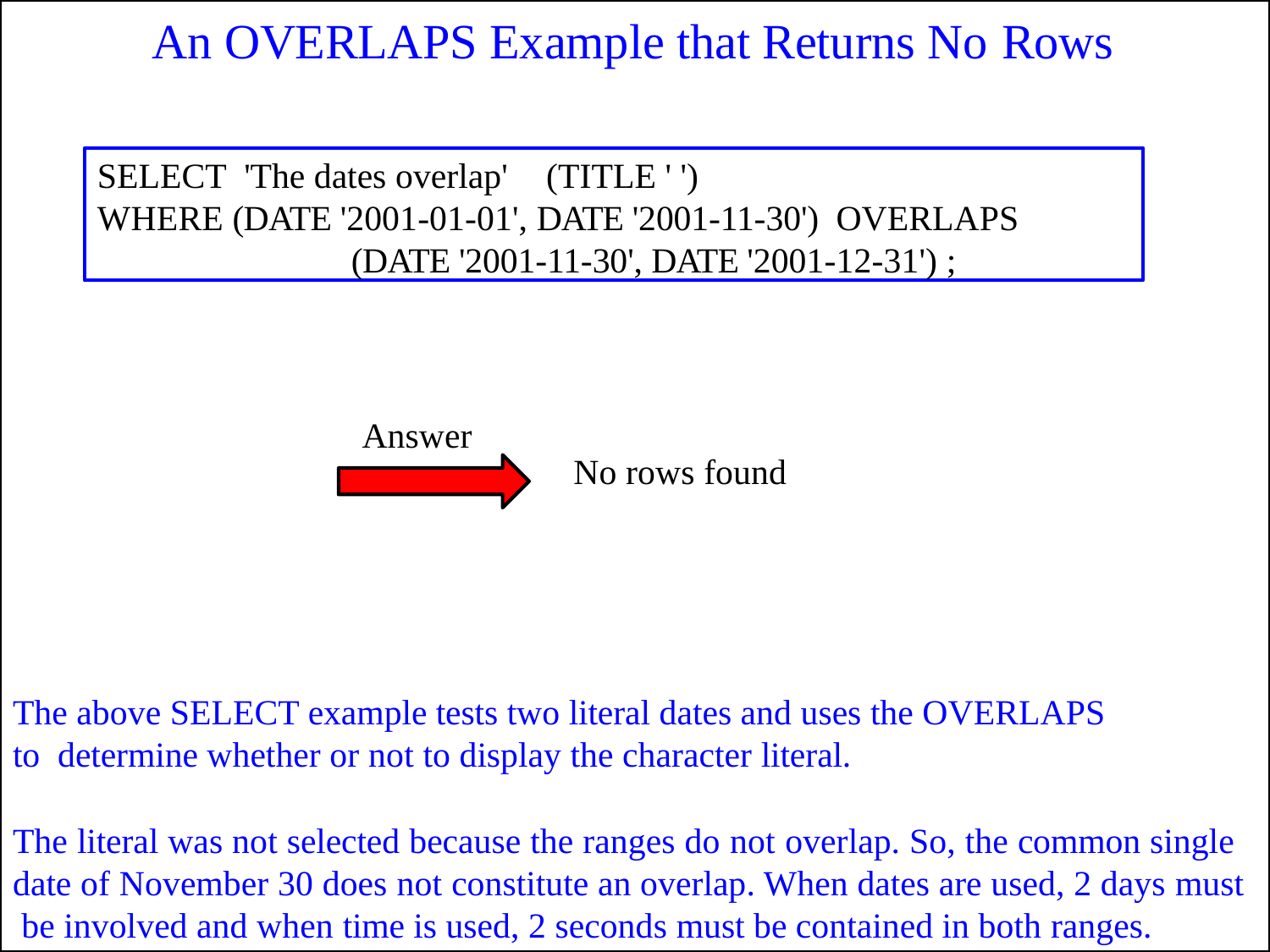

# An OVERLAPS Example that Returns No Rows
SELECT  'The dates overlap'	(TITLE ' ')
WHERE (DATE '2001-01-01', DATE '2001-11-30') OVERLAPS
(DATE '2001-11-30', DATE '2001-12-31') ;
Answer
No rows found

The above SELECT example tests two literal dates and uses the OVERLAPS to  determine whether or not to display the character literal.

The literal was not selected because the ranges do not overlap. So, the common single  date of November 30 does not constitute an overlap. When dates are used, 2 days must  be involved and when time is used, 2 seconds must be contained in both ranges.